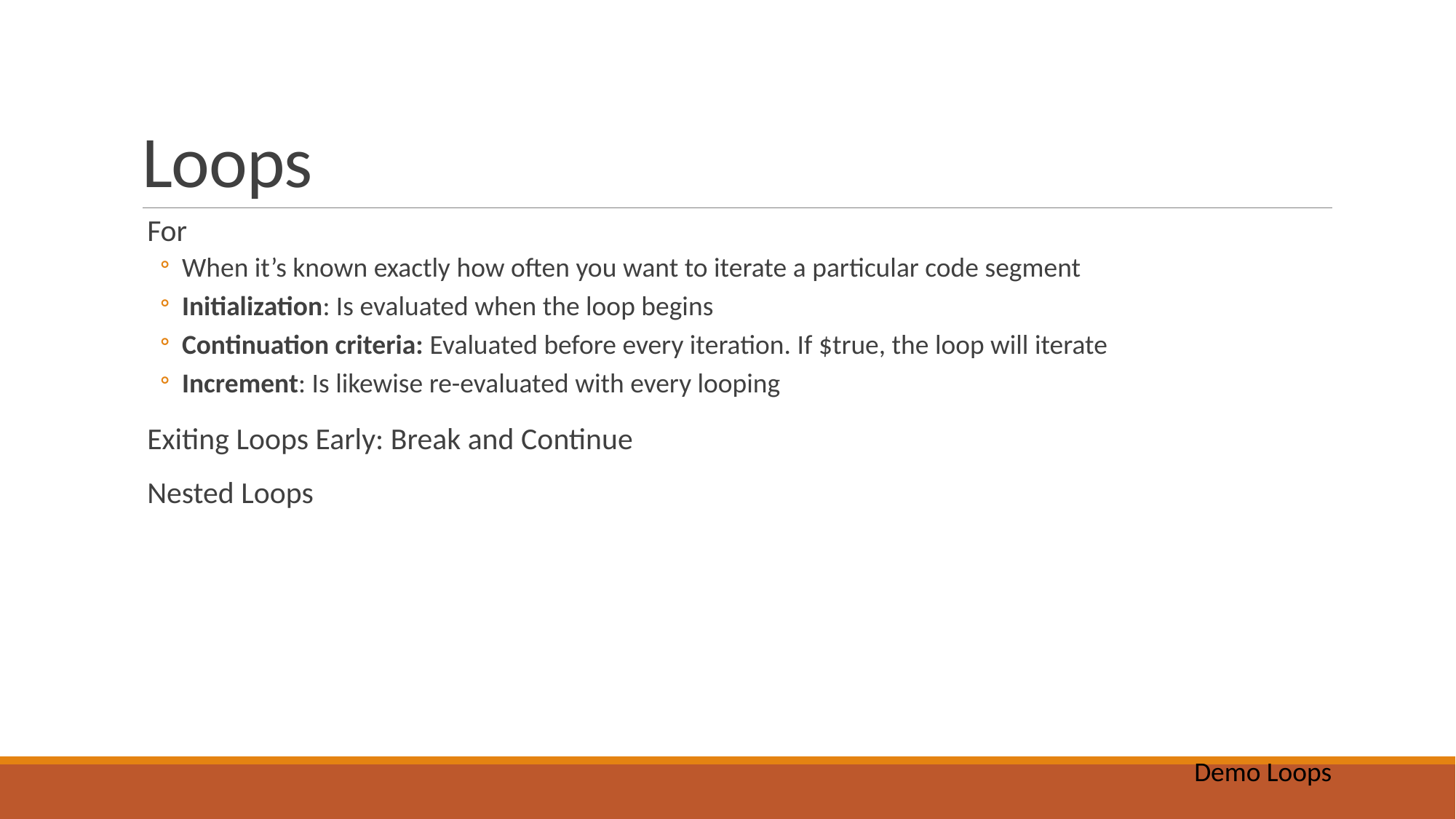

# Loops
For
When it’s known exactly how often you want to iterate a particular code segment
Initialization: Is evaluated when the loop begins
Continuation criteria: Evaluated before every iteration. If $true, the loop will iterate
Increment: Is likewise re-evaluated with every looping
Exiting Loops Early: Break and Continue
Nested Loops
Demo Loops